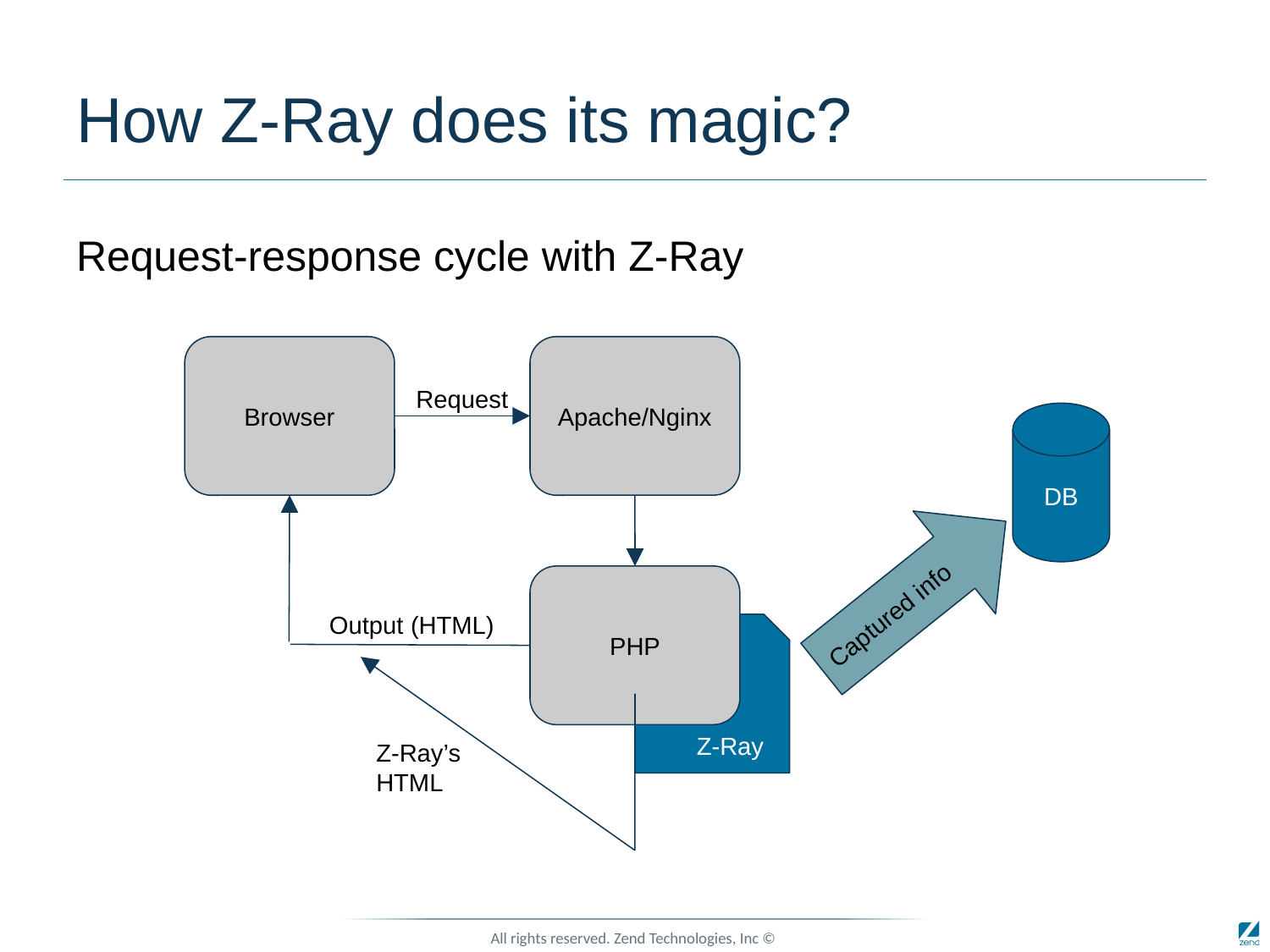

# How Z-Ray does its magic?
Request-response cycle with Z-Ray

Browser
Apache/Nginx
Request
DB
Captured info
PHP
Output (HTML)
Z-Ray
Z-Ray’s
HTML